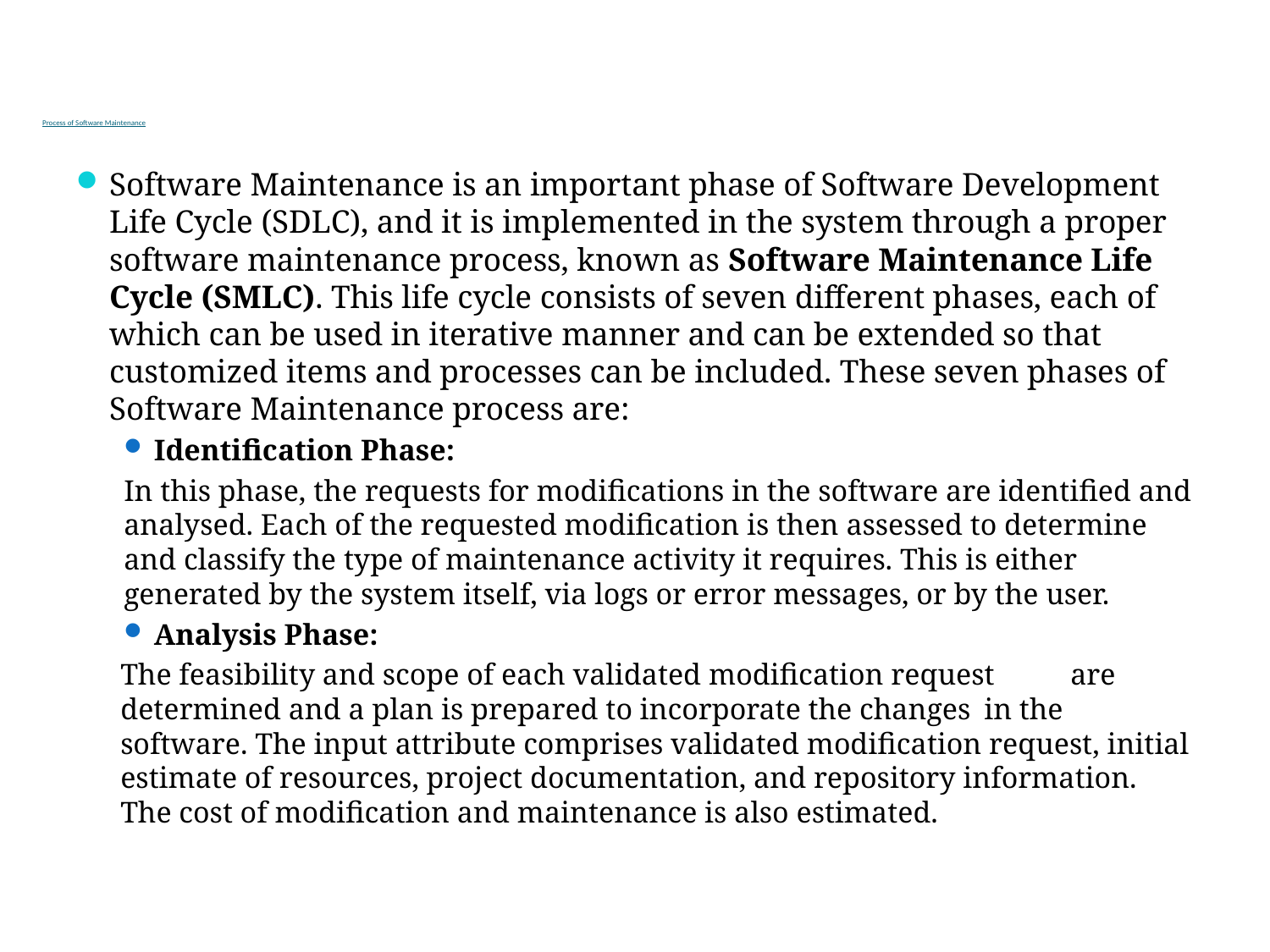

# Process of Software Maintenance
Software Maintenance is an important phase of Software Development Life Cycle (SDLC), and it is implemented in the system through a proper software maintenance process, known as Software Maintenance Life Cycle (SMLC). This life cycle consists of seven different phases, each of which can be used in iterative manner and can be extended so that customized items and processes can be included. These seven phases of Software Maintenance process are:
Identification Phase:
In this phase, the requests for modifications in the software are identified and analysed. Each of the requested modification is then assessed to determine and classify the type of maintenance activity it requires. This is either generated by the system itself, via logs or error messages, or by the user.
Analysis Phase:
The feasibility and scope of each validated modification request 	are determined and a plan is prepared to incorporate the changes 	in the software. The input attribute comprises validated modification request, initial estimate of resources, project documentation, and repository information. The cost of modification and maintenance is also estimated.